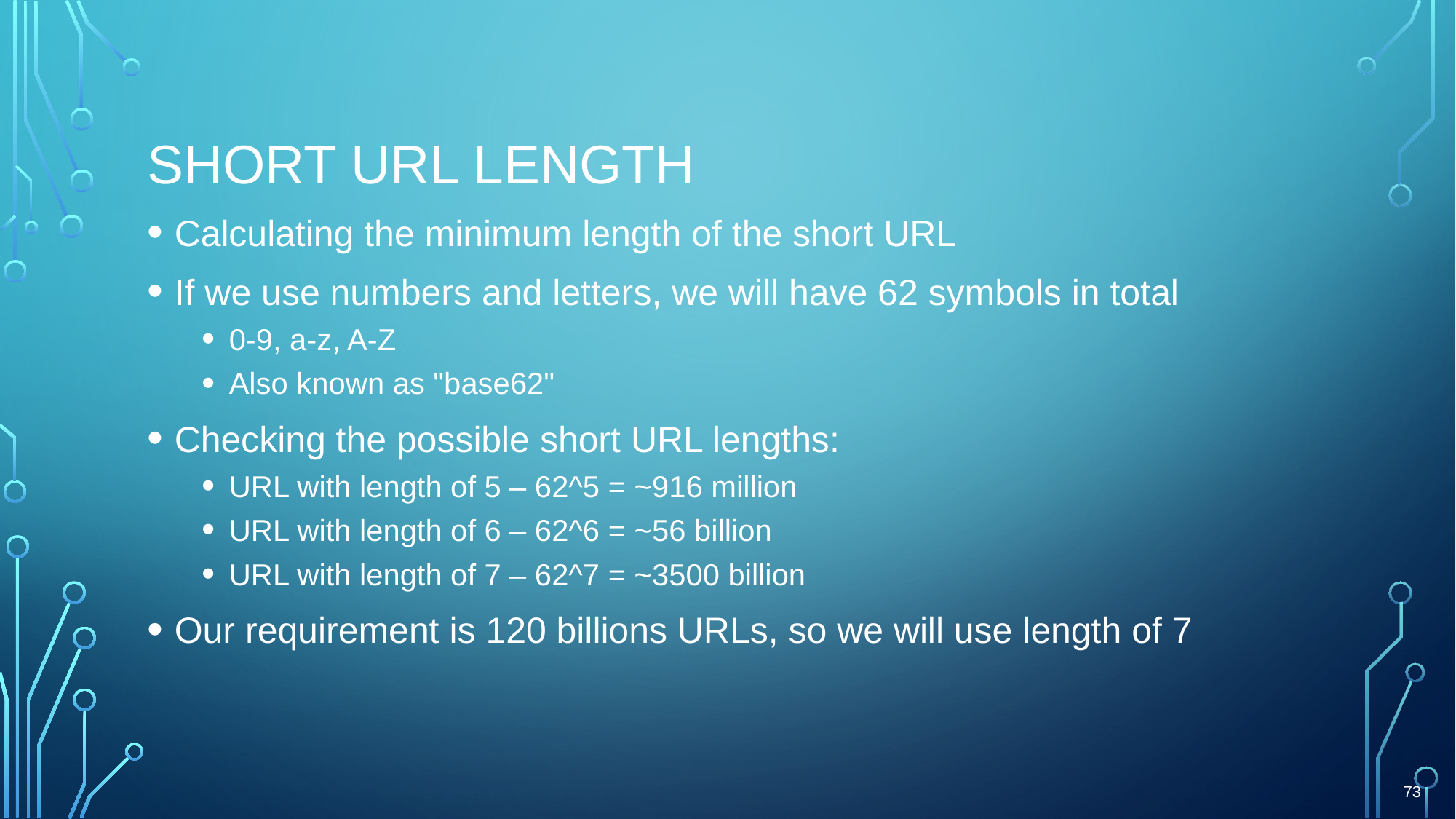

# Short URL Length
Calculating the minimum length of the short URL
If we use numbers and letters, we will have 62 symbols in total
0-9, a-z, A-Z
Also known as "base62"
Checking the possible short URL lengths:
URL with length of 5 – 62^5 = ~916 million
URL with length of 6 – 62^6 = ~56 billion
URL with length of 7 – 62^7 = ~3500 billion
Our requirement is 120 billions URLs, so we will use length of 7
73